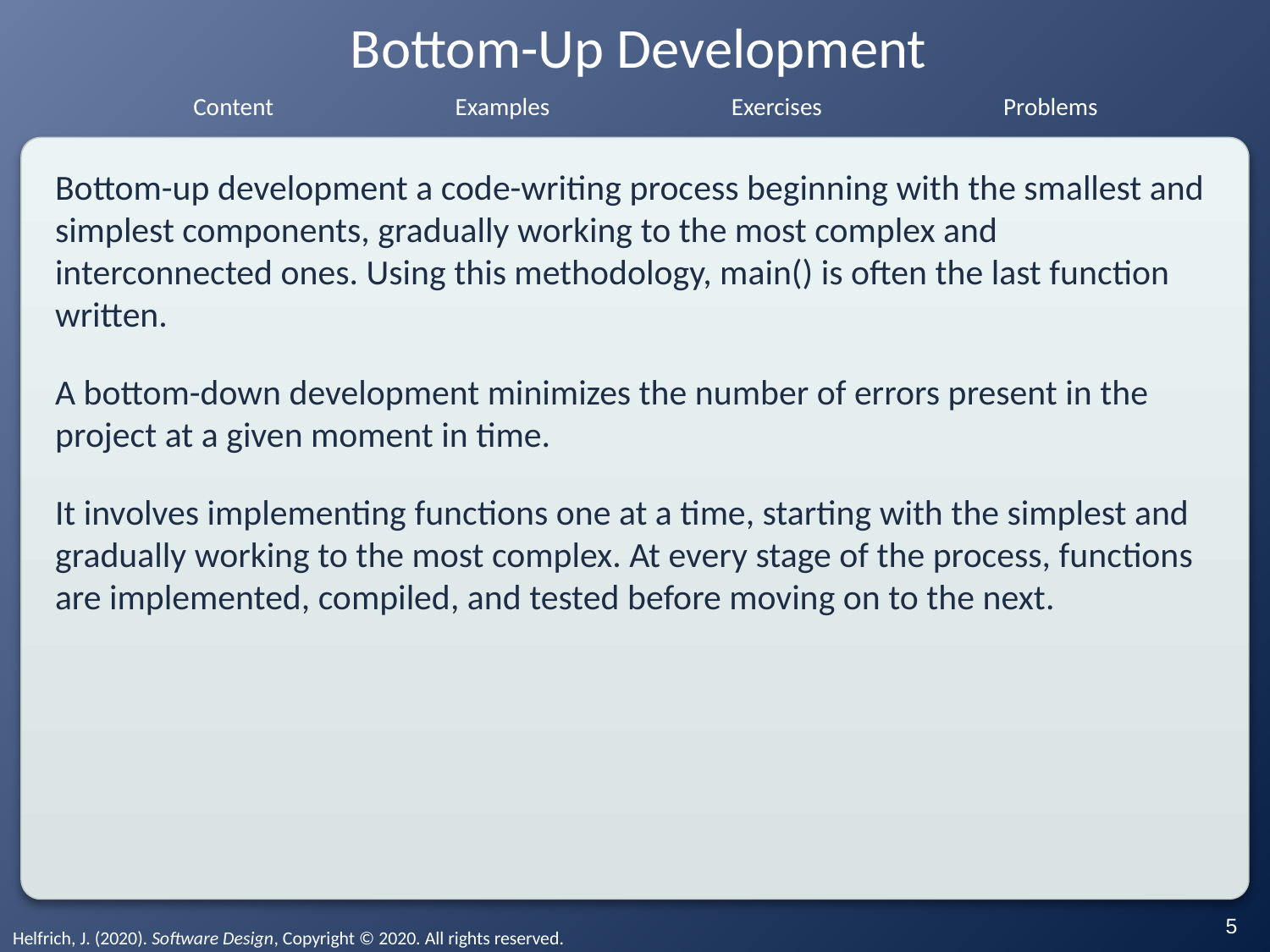

# Bottom-Up Development
Bottom-up development a code-writing process beginning with the smallest and simplest components, gradually working to the most complex and interconnected ones. Using this methodology, main() is often the last function written.
A bottom-down development minimizes the number of errors present in the project at a given moment in time.
It involves implementing functions one at a time, starting with the simplest and gradually working to the most complex. At every stage of the process, functions are implemented, compiled, and tested before moving on to the next.

5